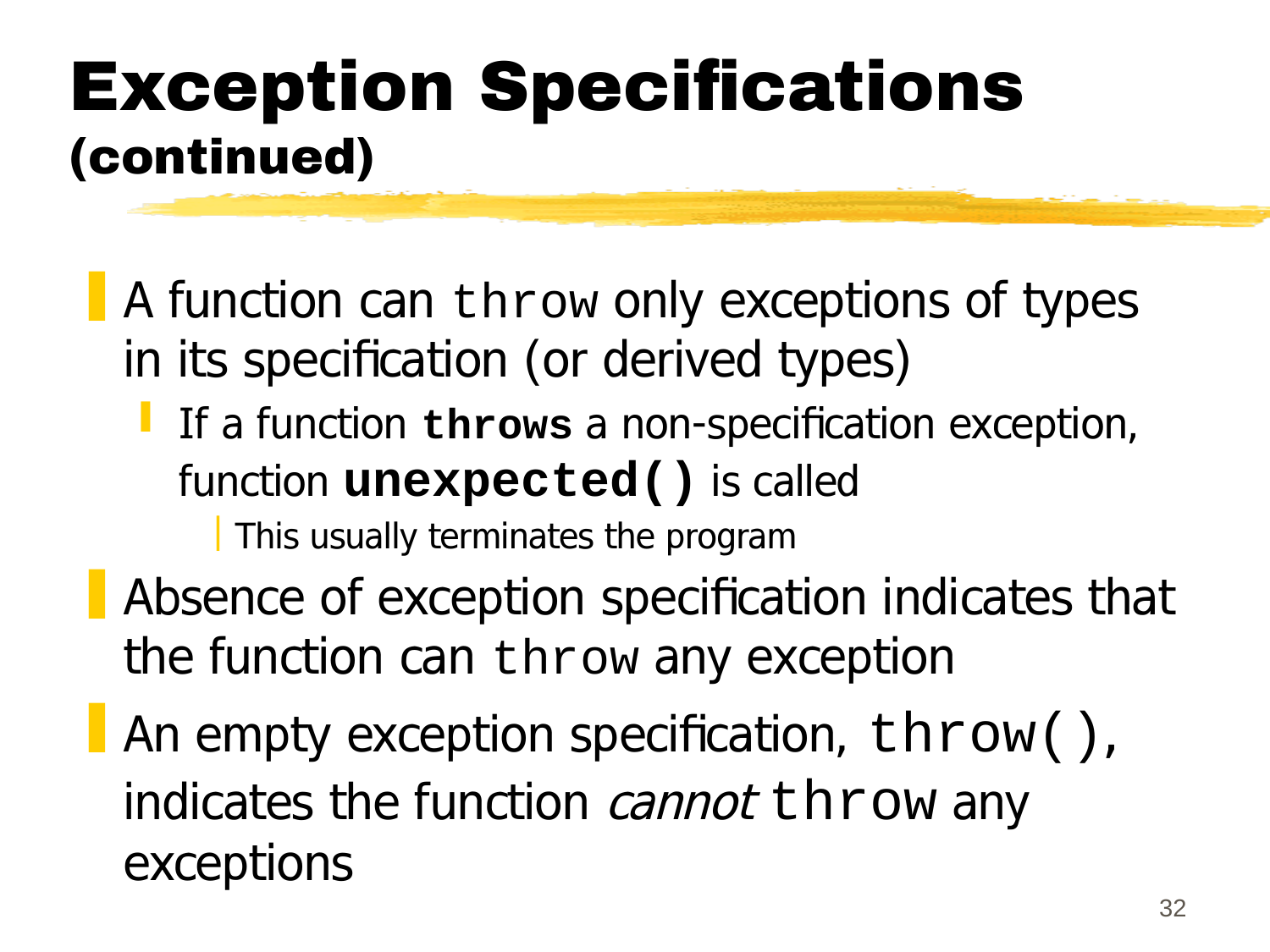

# Exception Specifications (continued)
A function can throw only exceptions of types in its specification (or derived types)
If a function throws a non-specification exception, function unexpected() is called
This usually terminates the program
Absence of exception specification indicates that the function can throw any exception
An empty exception specification, throw(), indicates the function cannot throw any exceptions
32